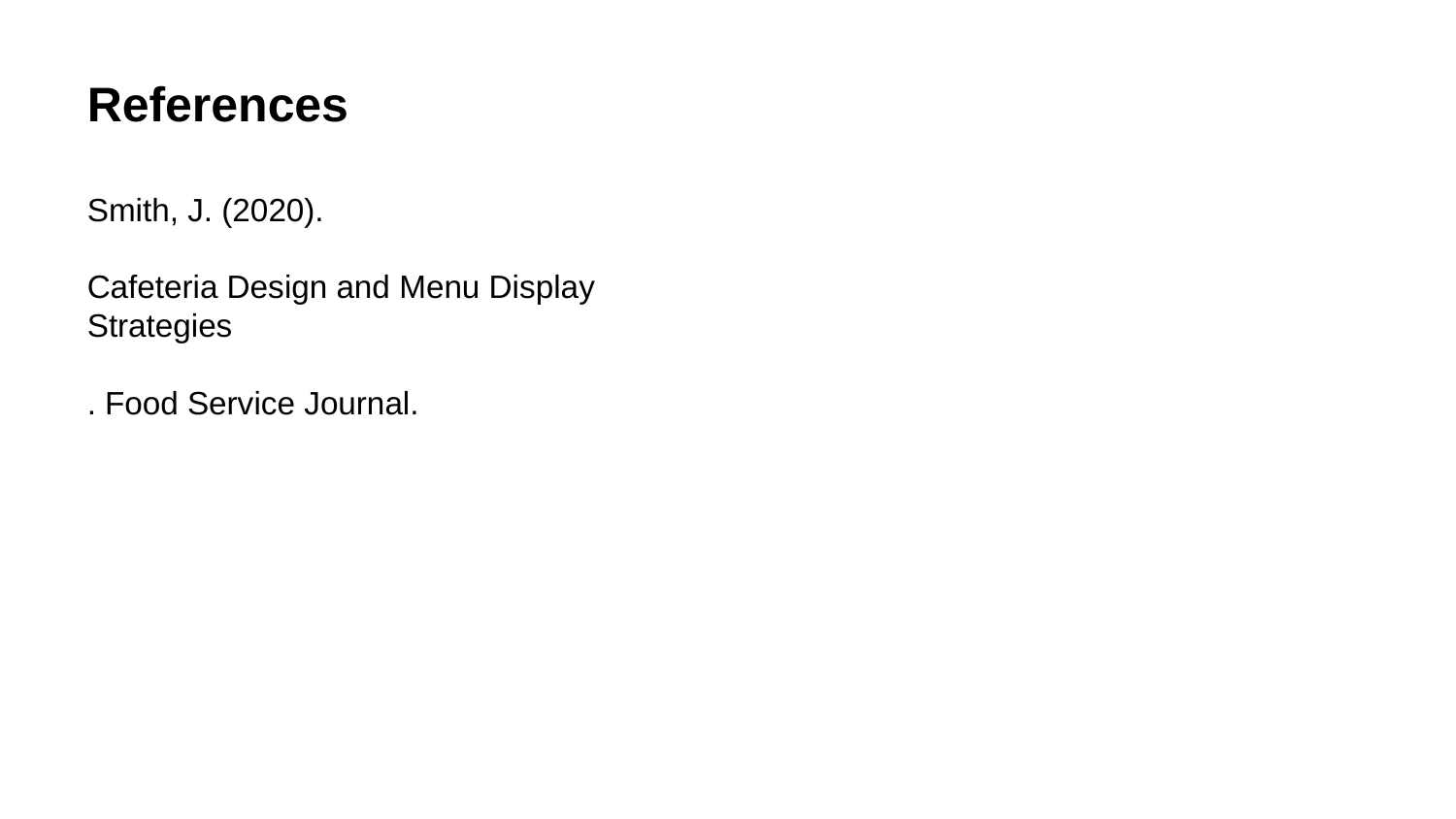

References
Smith, J. (2020).

Cafeteria Design and Menu Display Strategies

. Food Service Journal.